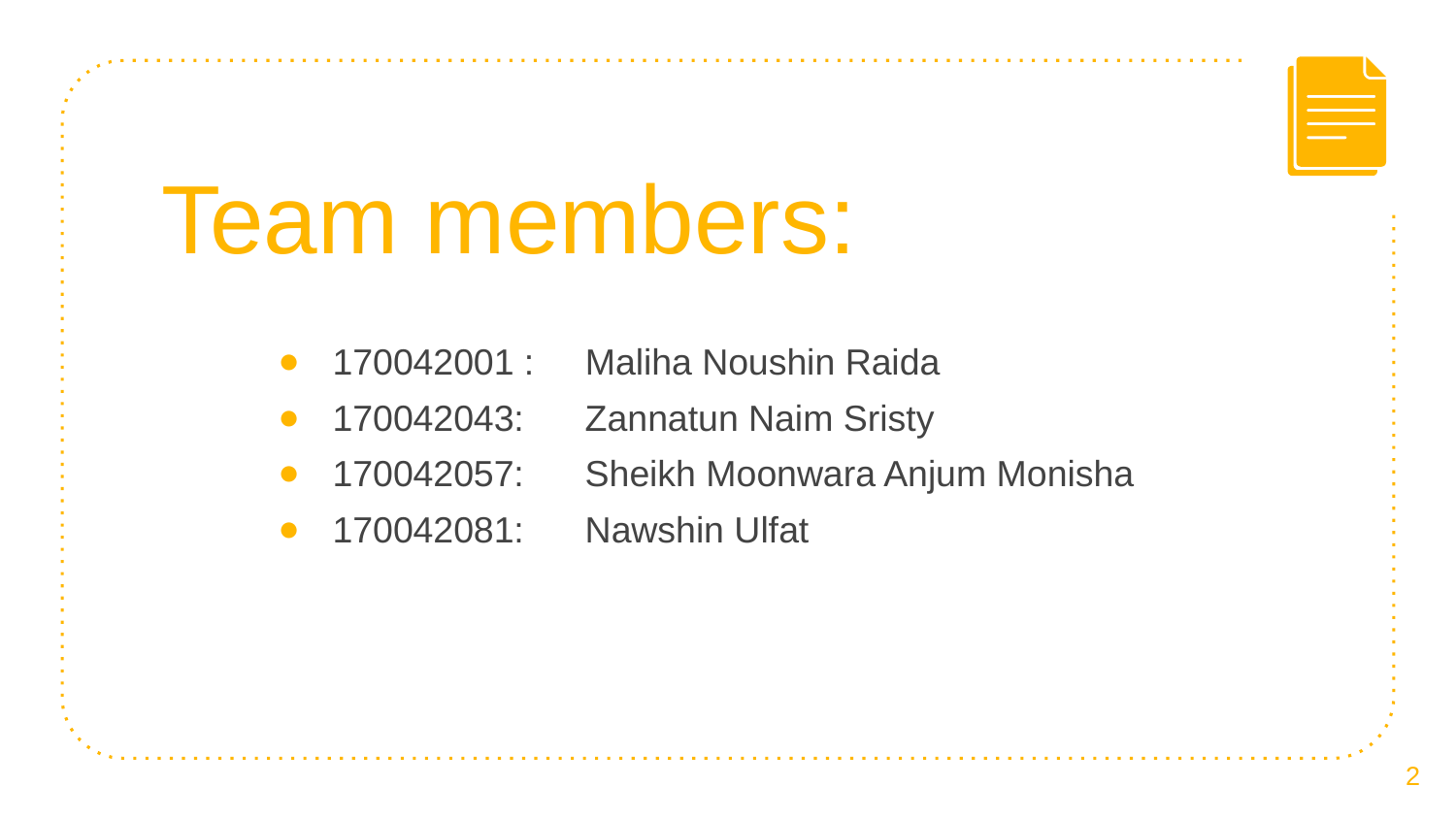

# Team members:
170042001 :     Maliha Noushin Raida
170042043:      Zannatun Naim Sristy
170042057:      Sheikh Moonwara Anjum Monisha
170042081:      Nawshin Ulfat
2